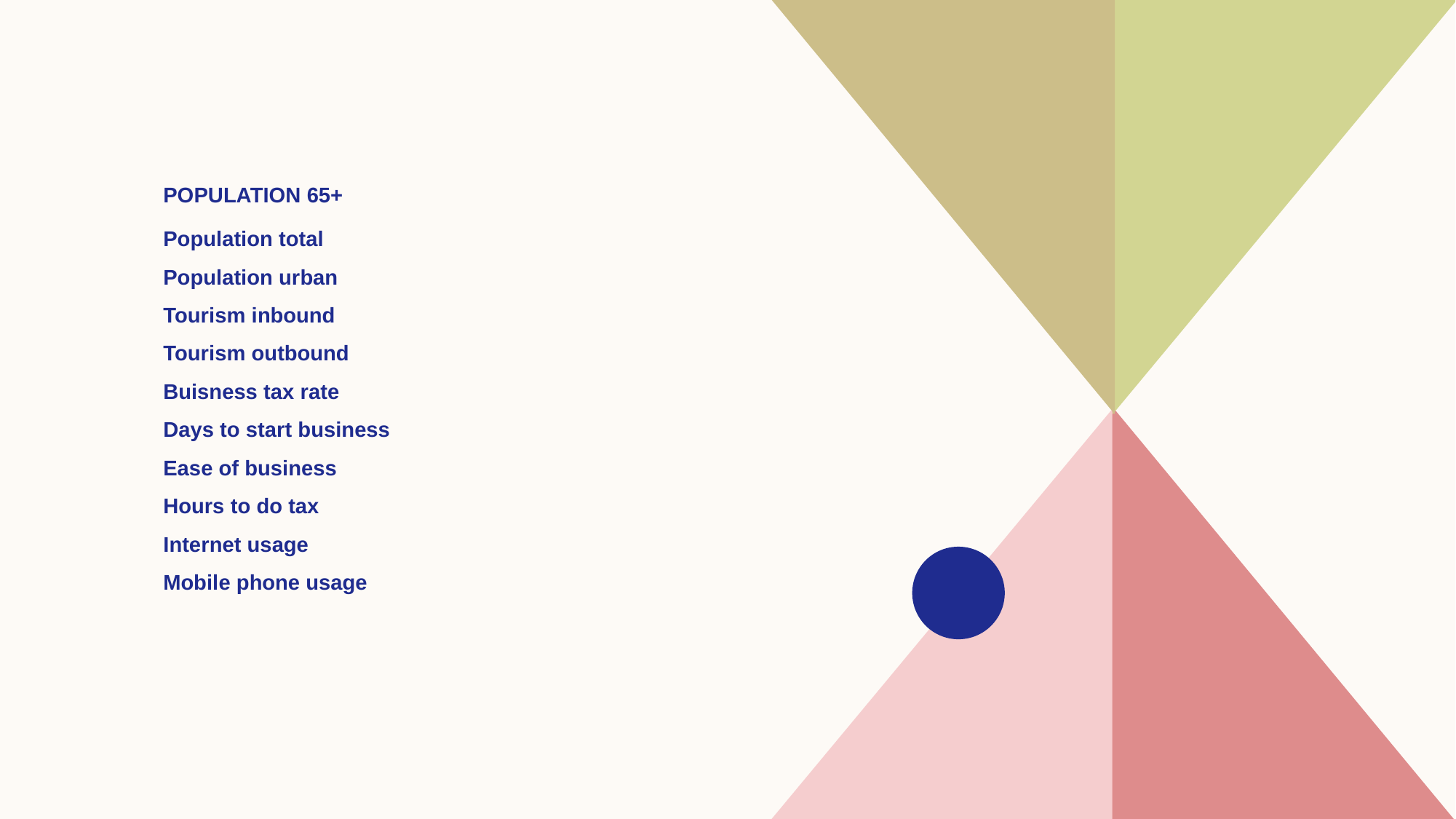

# Population 65+
Population total
Population urban
Tourism inbound
Tourism outbound
Buisness tax rate
Days to start business
Ease of business
Hours to do tax
Internet usage
Mobile phone usage